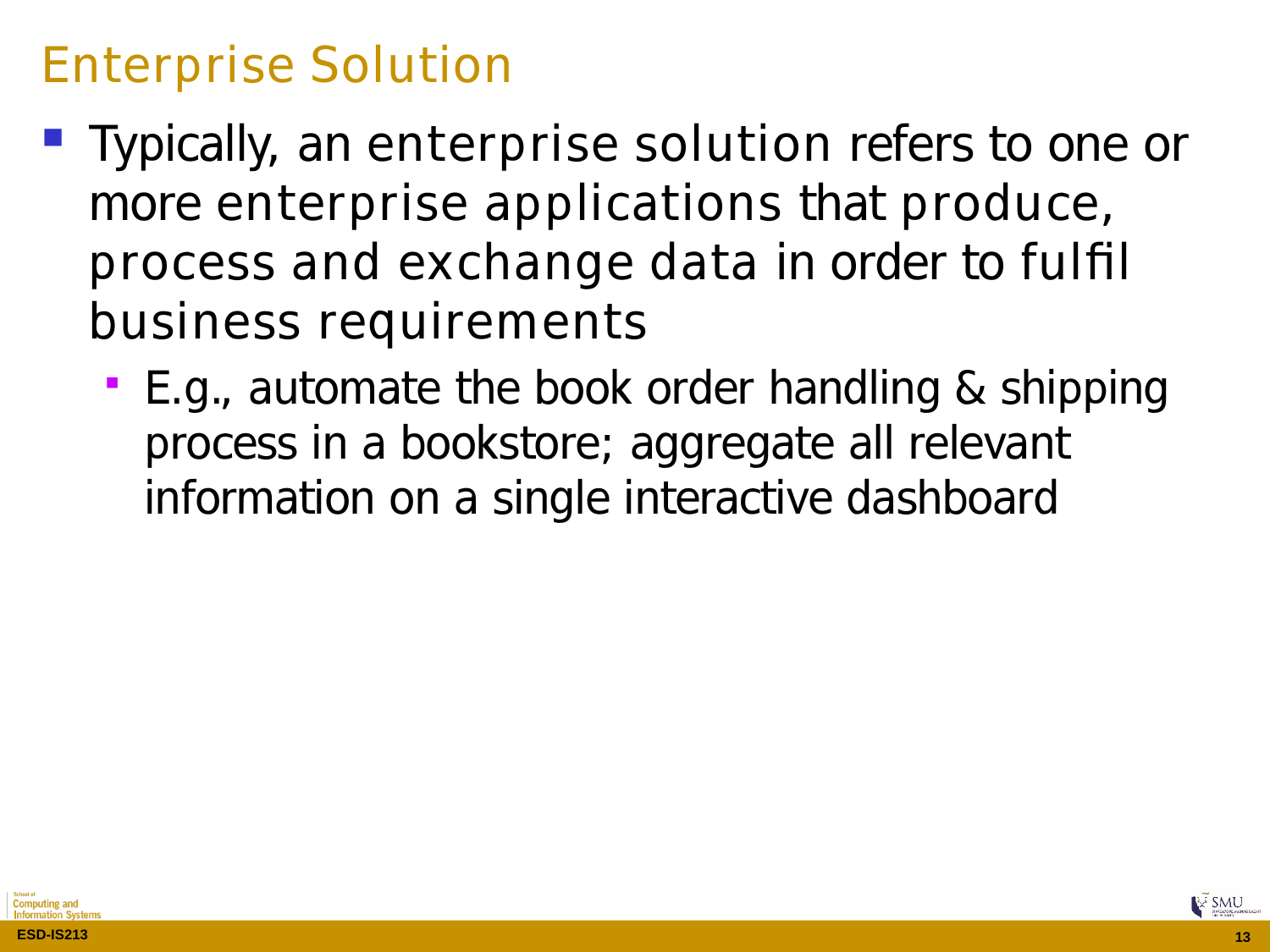

# Enterprise Solution
Typically, an enterprise solution refers to one or more enterprise applications that produce, process and exchange data in order to fulfil business requirements
E.g., automate the book order handling & shipping  process in a bookstore; aggregate all relevant information on a single interactive dashboard

13